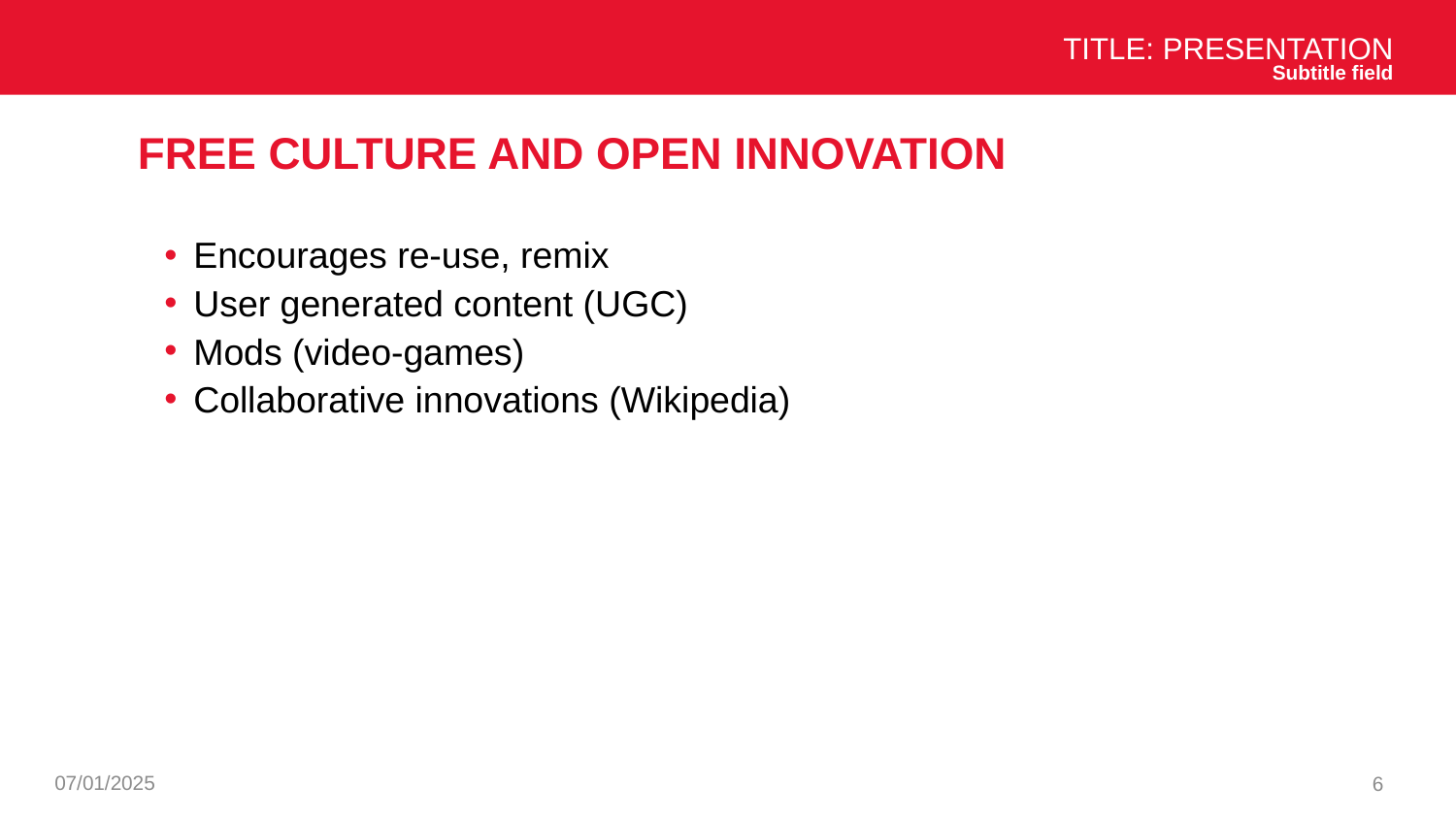

Title: Presentation
Subtitle field
# Free culture and open innovation
Encourages re-use, remix
User generated content (UGC)
Mods (video-games)
Collaborative innovations (Wikipedia)

07/01/2025
6